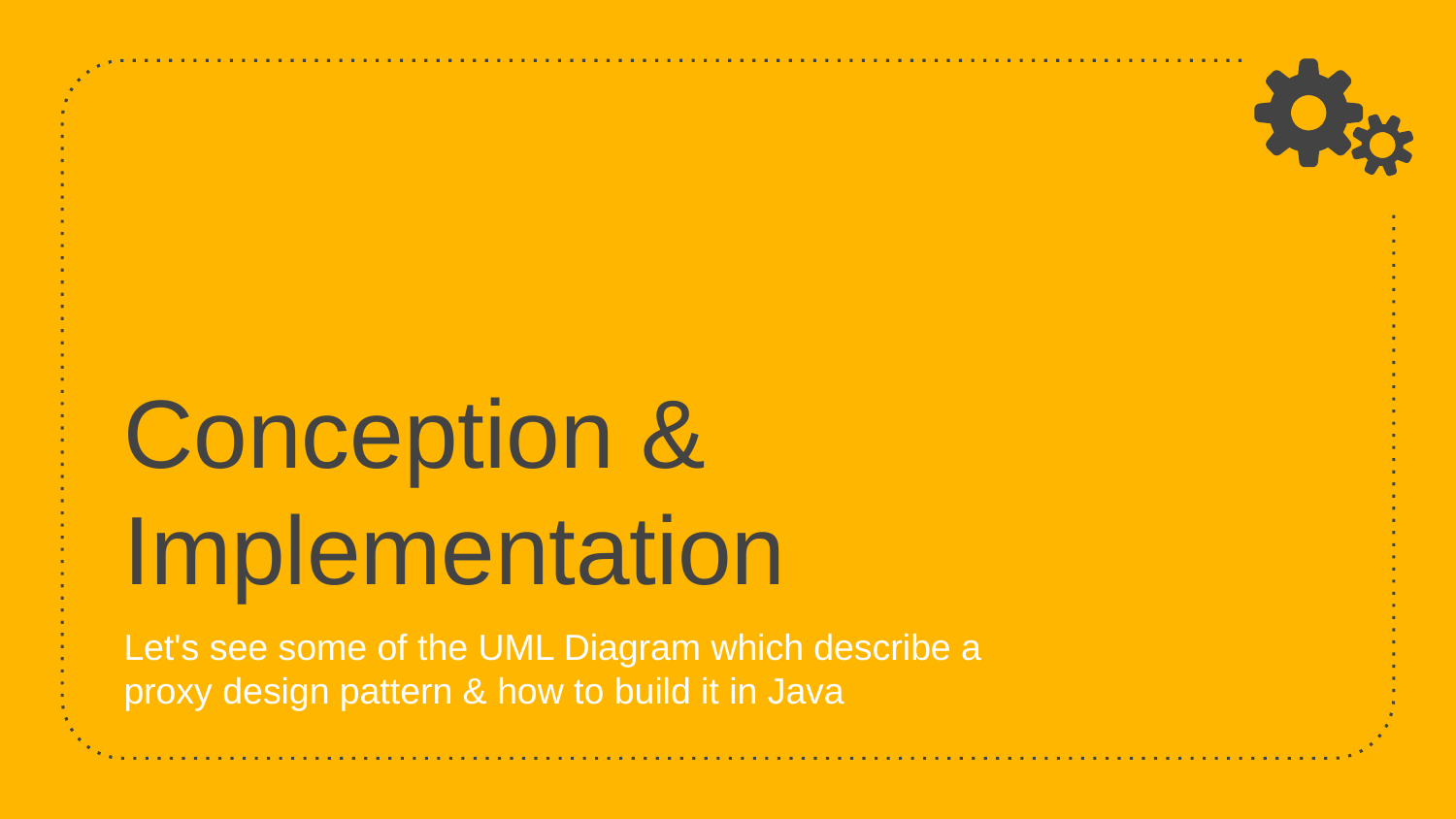

# Conception & Implementation
Let's see some of the UML Diagram which describe a proxy design pattern & how to build it in Java